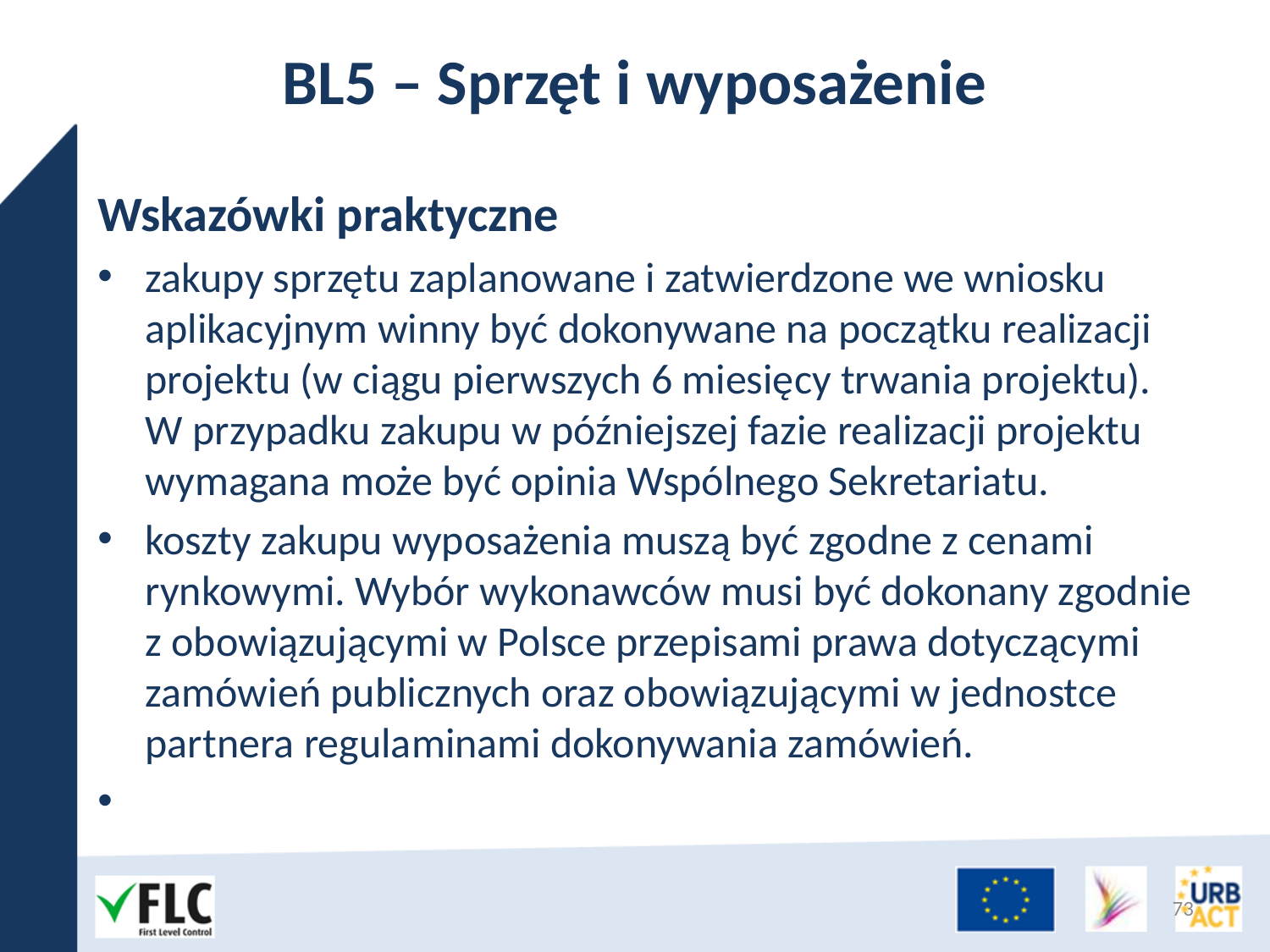

# BL5 – Sprzęt i wyposażenie
Wskazówki praktyczne
zakupy sprzętu zaplanowane i zatwierdzone we wniosku aplikacyjnym winny być dokonywane na początku realizacji projektu (w ciągu pierwszych 6 miesięcy trwania projektu). W przypadku zakupu w późniejszej fazie realizacji projektu wymagana może być opinia Wspólnego Sekretariatu.
koszty zakupu wyposażenia muszą być zgodne z cenami rynkowymi. Wybór wykonawców musi być dokonany zgodnie z obowiązującymi w Polsce przepisami prawa dotyczącymi zamówień publicznych oraz obowiązującymi w jednostce partnera regulaminami dokonywania zamówień.

73